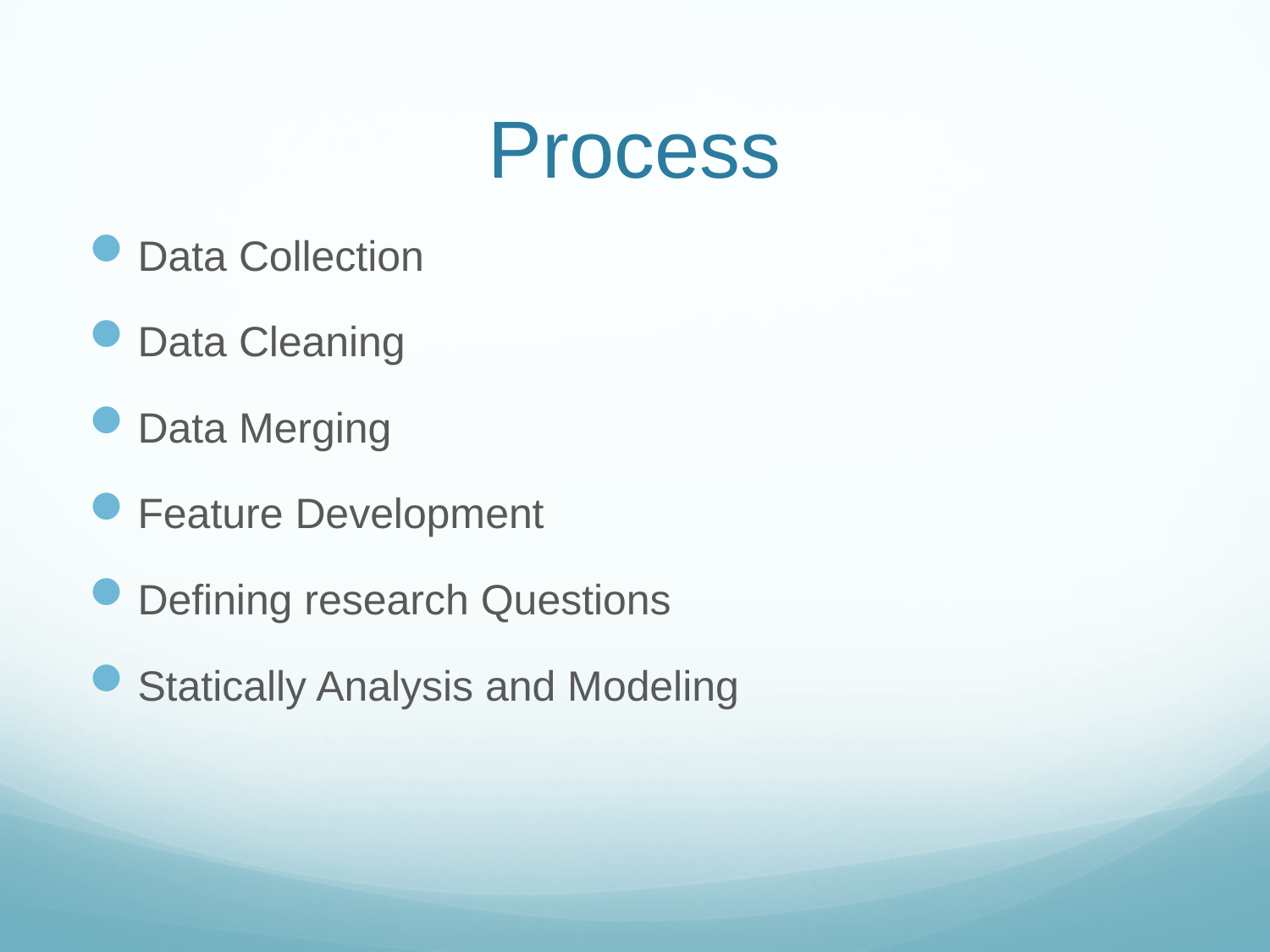

# Process
Data Collection
Data Cleaning
Data Merging
Feature Development
Defining research Questions
Statically Analysis and Modeling